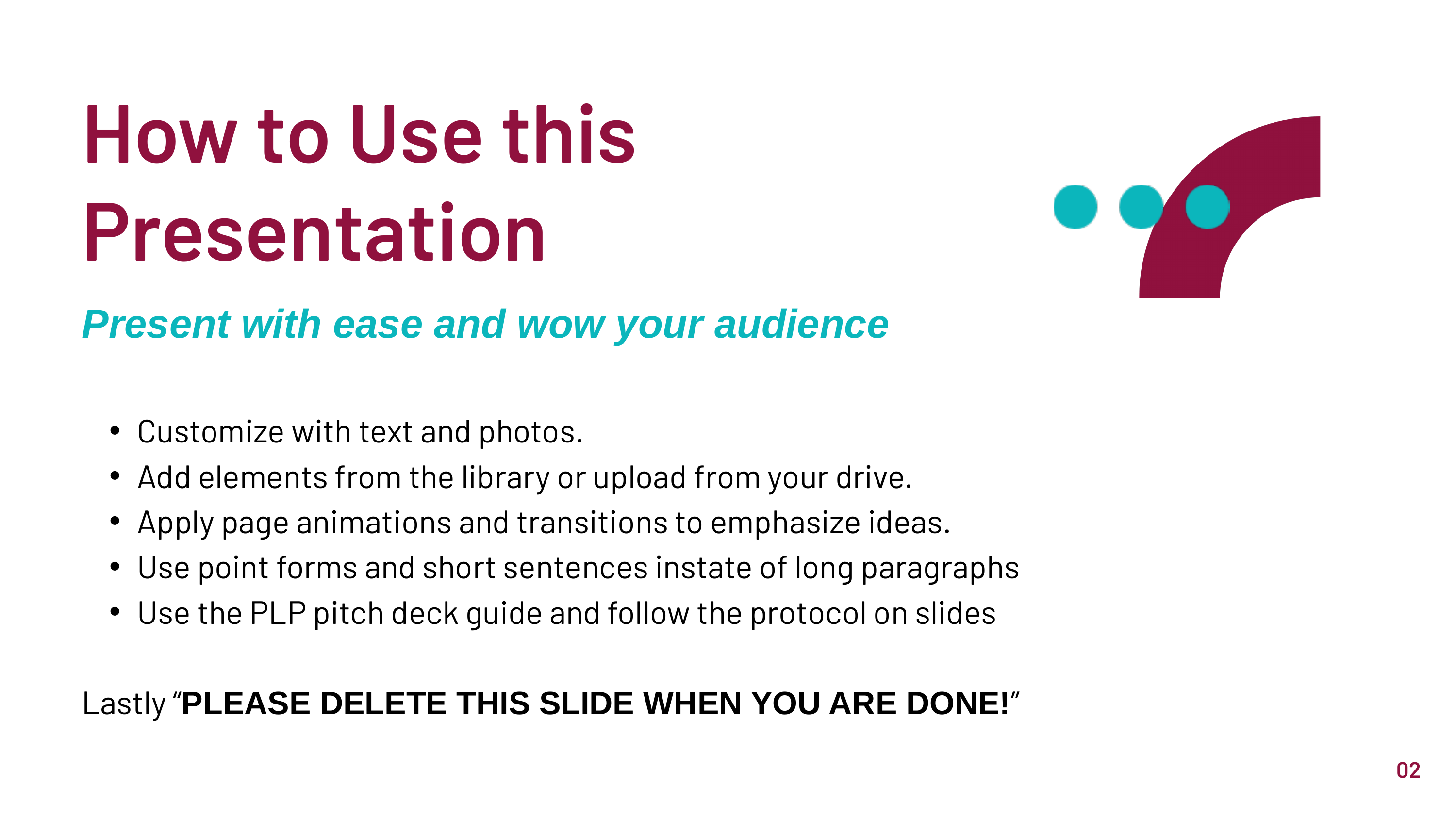

How to Use this Presentation
Present with ease and wow your audience

Customize with text and photos.
Add elements from the library or upload from your drive.
Apply page animations and transitions to emphasize ideas.
Use point forms and short sentences instate of long paragraphs
Use the PLP pitch deck guide and follow the protocol on slides

Lastly “PLEASE DELETE THIS SLIDE WHEN YOU ARE DONE!”
02